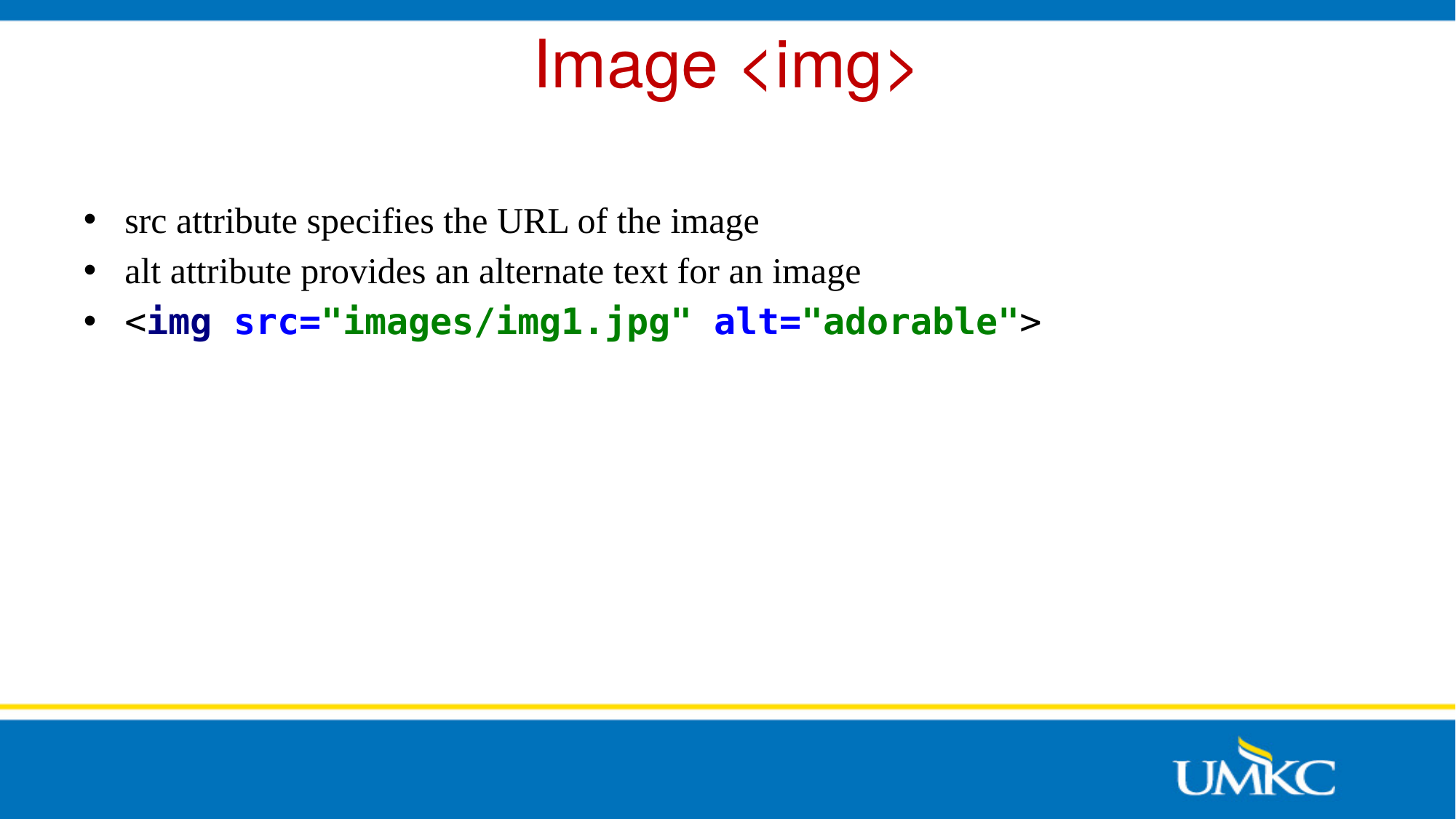

# Image <img>

src attribute specifies the URL of the image
alt attribute provides an alternate text for an image
<img src="images/img1.jpg" alt="adorable">